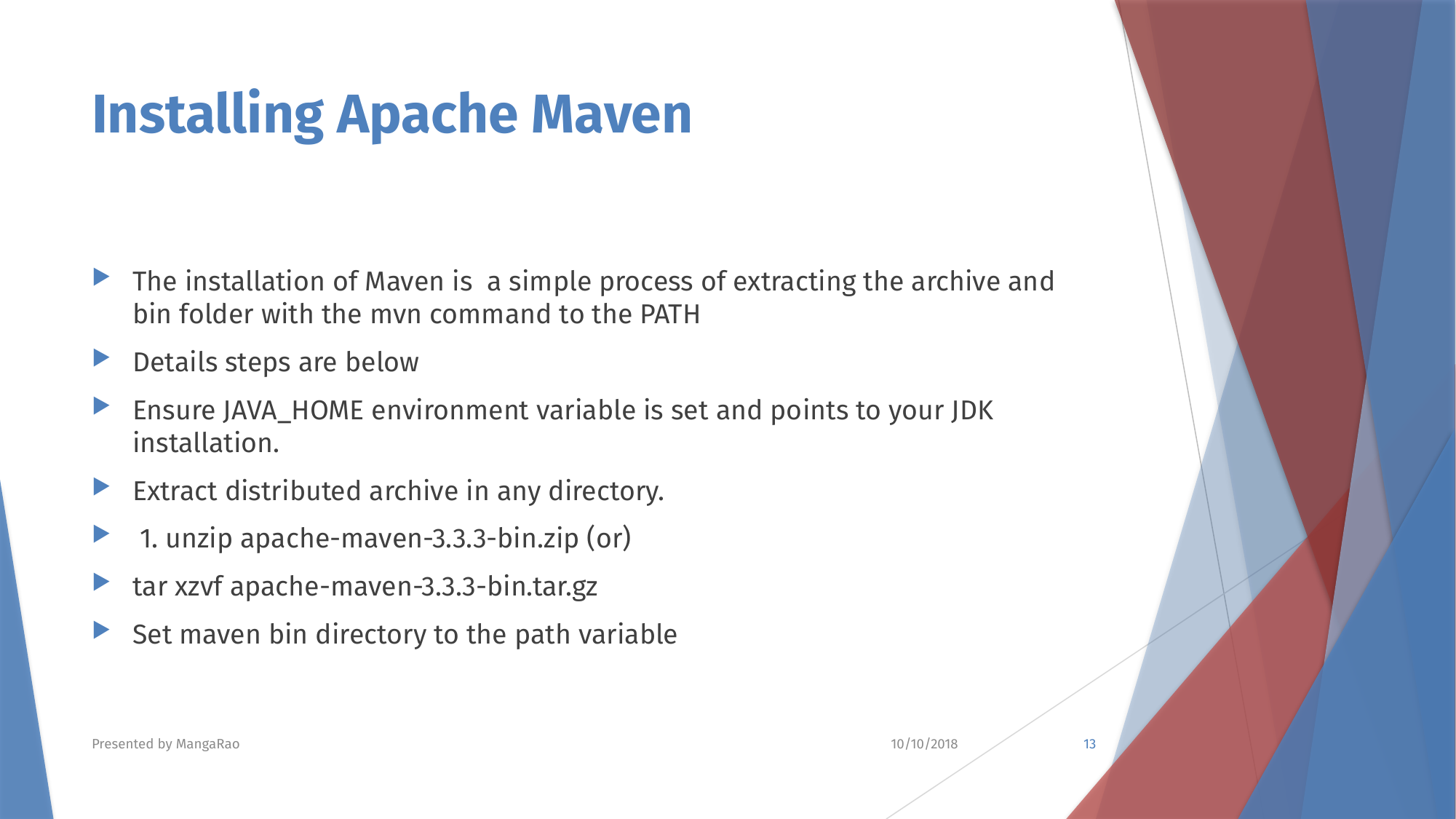

# Installing Apache Maven
The installation of Maven is  a simple process of extracting the archive and bin folder with the mvn command to the PATH
Details steps are below
Ensure JAVA_HOME environment variable is set and points to your JDK installation.
Extract distributed archive in any directory.
 1. unzip apache-maven-3.3.3-bin.zip (or)
tar xzvf apache-maven-3.3.3-bin.tar.gz
Set maven bin directory to the path variable

Presented by MangaRao
10/10/2018
13